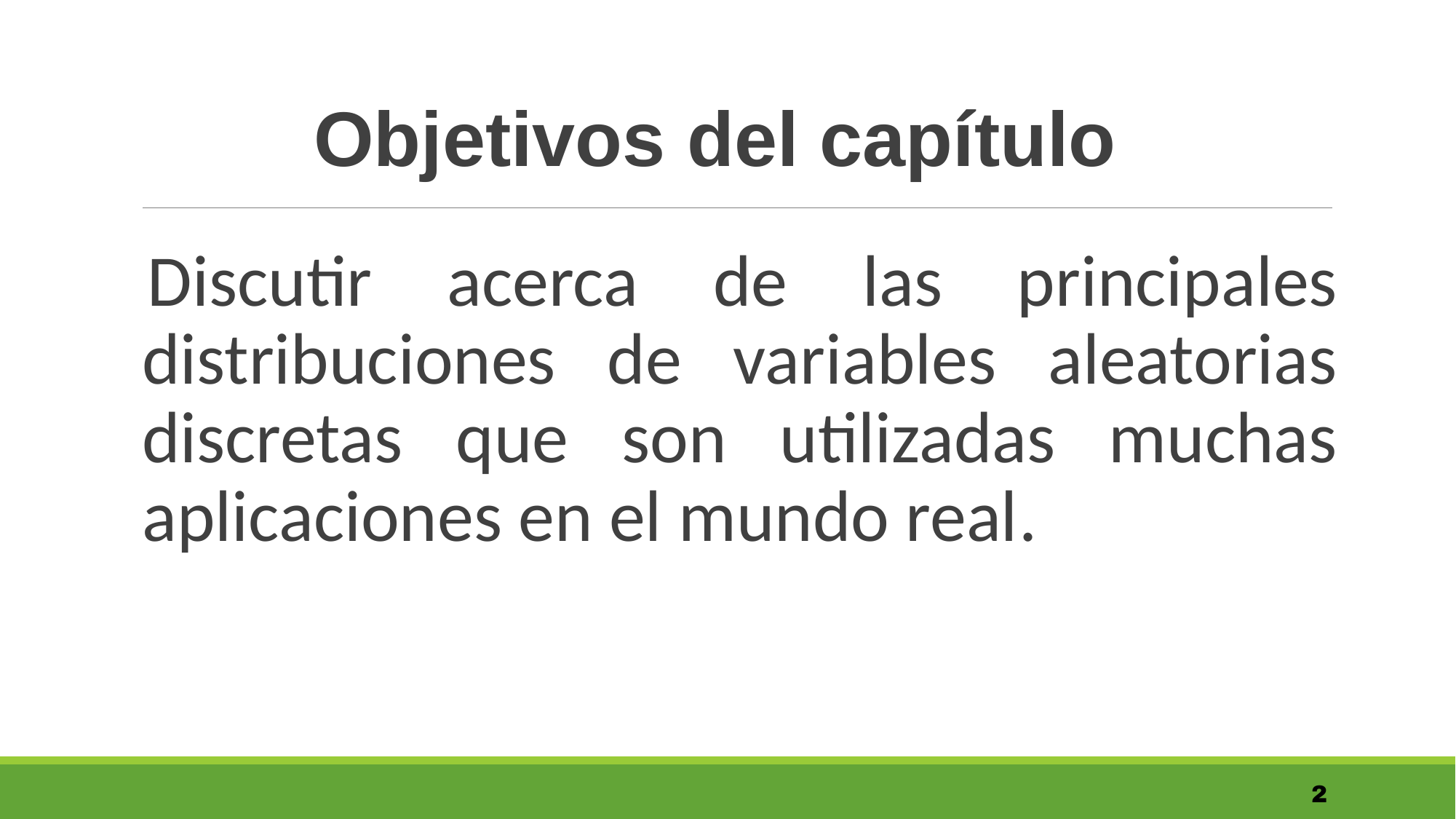

Objetivos del capítulo
Discutir acerca de las principales distribuciones de variables aleatorias discretas que son utilizadas muchas aplicaciones en el mundo real.
2